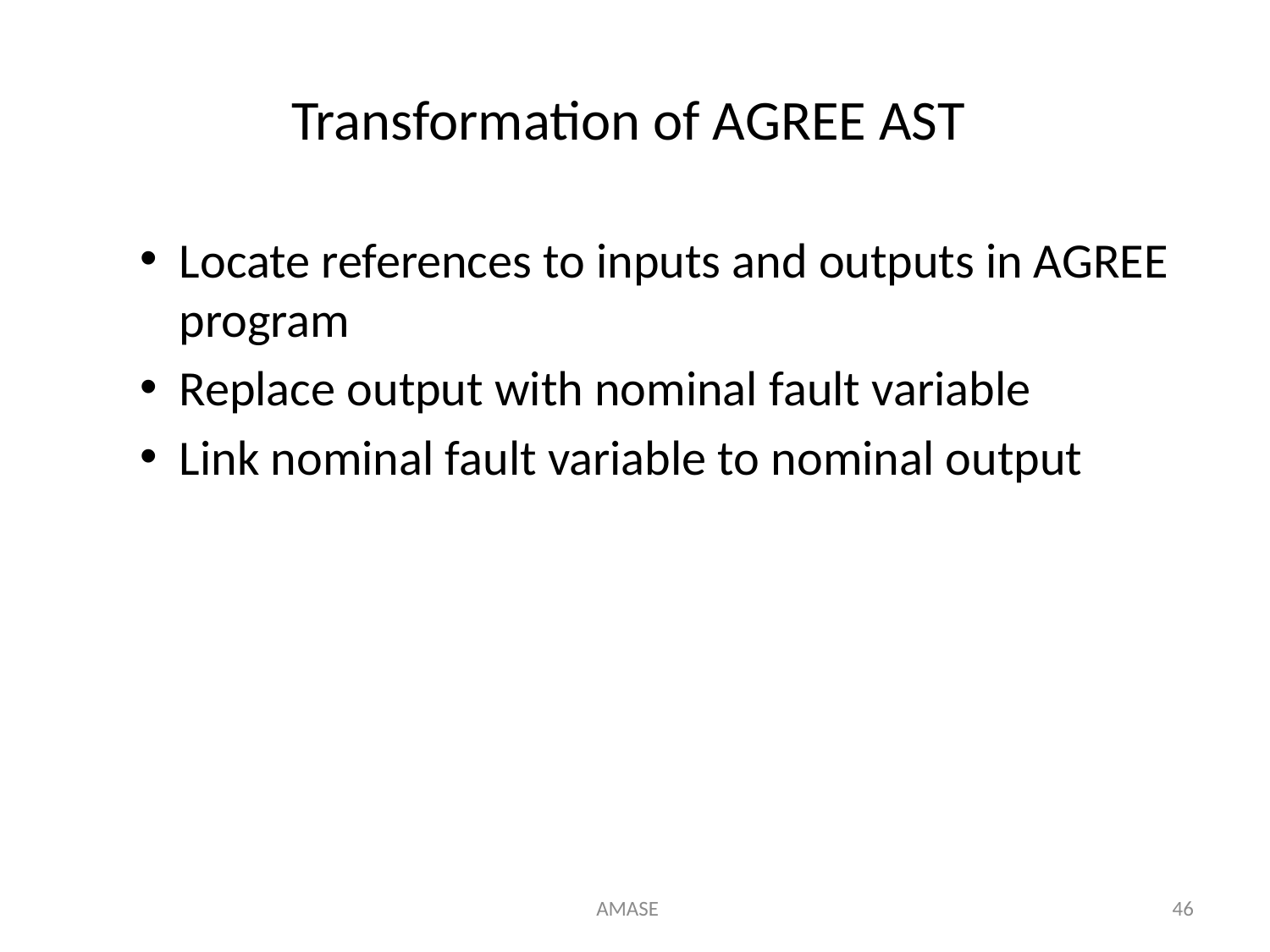

Transformation of AGREE AST
Locate references to inputs and outputs in AGREE program
Replace output with nominal fault variable
Link nominal fault variable to nominal output

AMASE
46